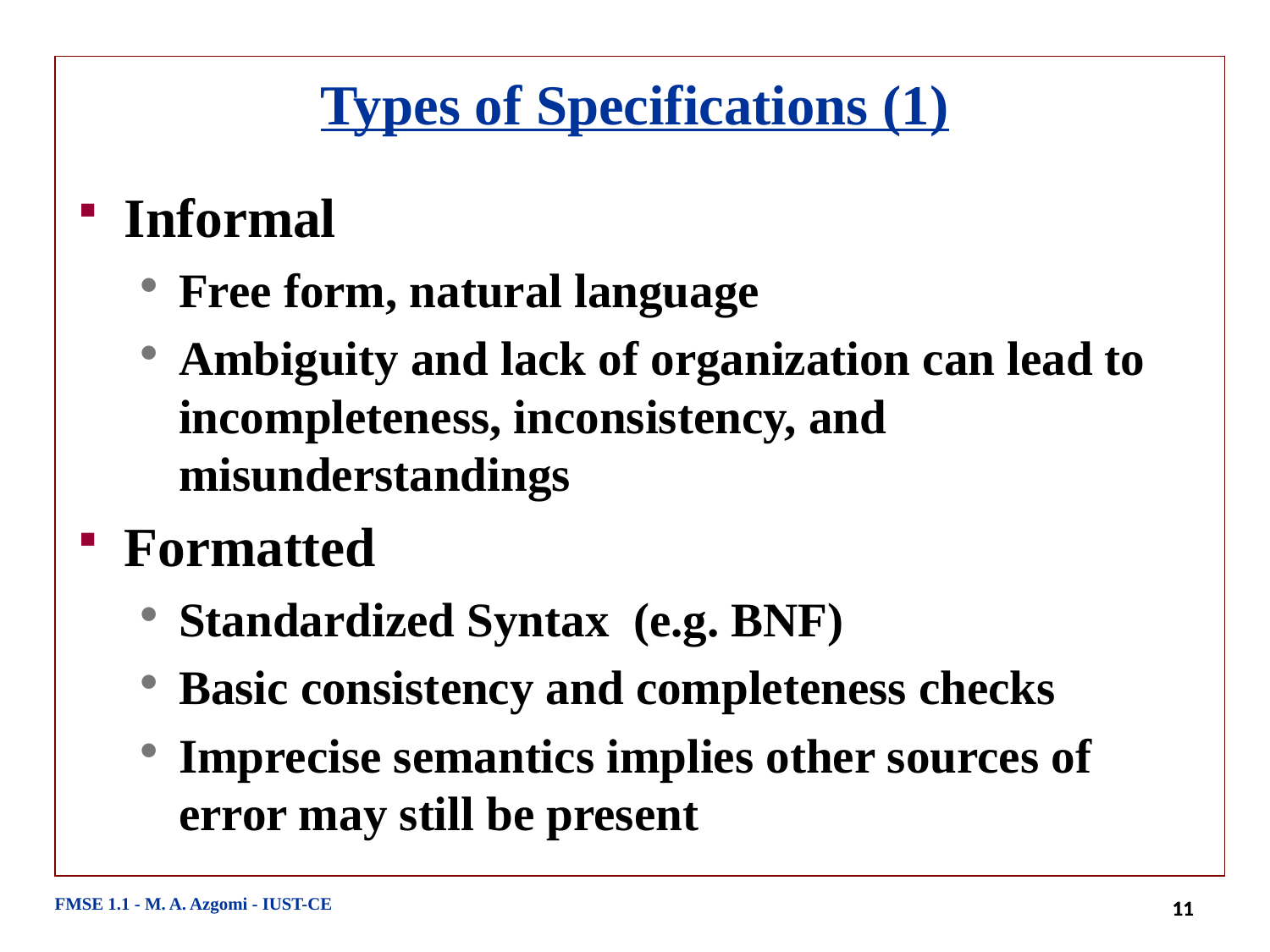

# Types of Specifications (1)
Informal
Free form, natural language
Ambiguity and lack of organization can lead to incompleteness, inconsistency, and misunderstandings
Formatted
Standardized Syntax  (e.g. BNF)
Basic consistency and completeness checks
Imprecise semantics implies other sources of error may still be present
FMSE 1.1 - M. A. Azgomi - IUST-CE